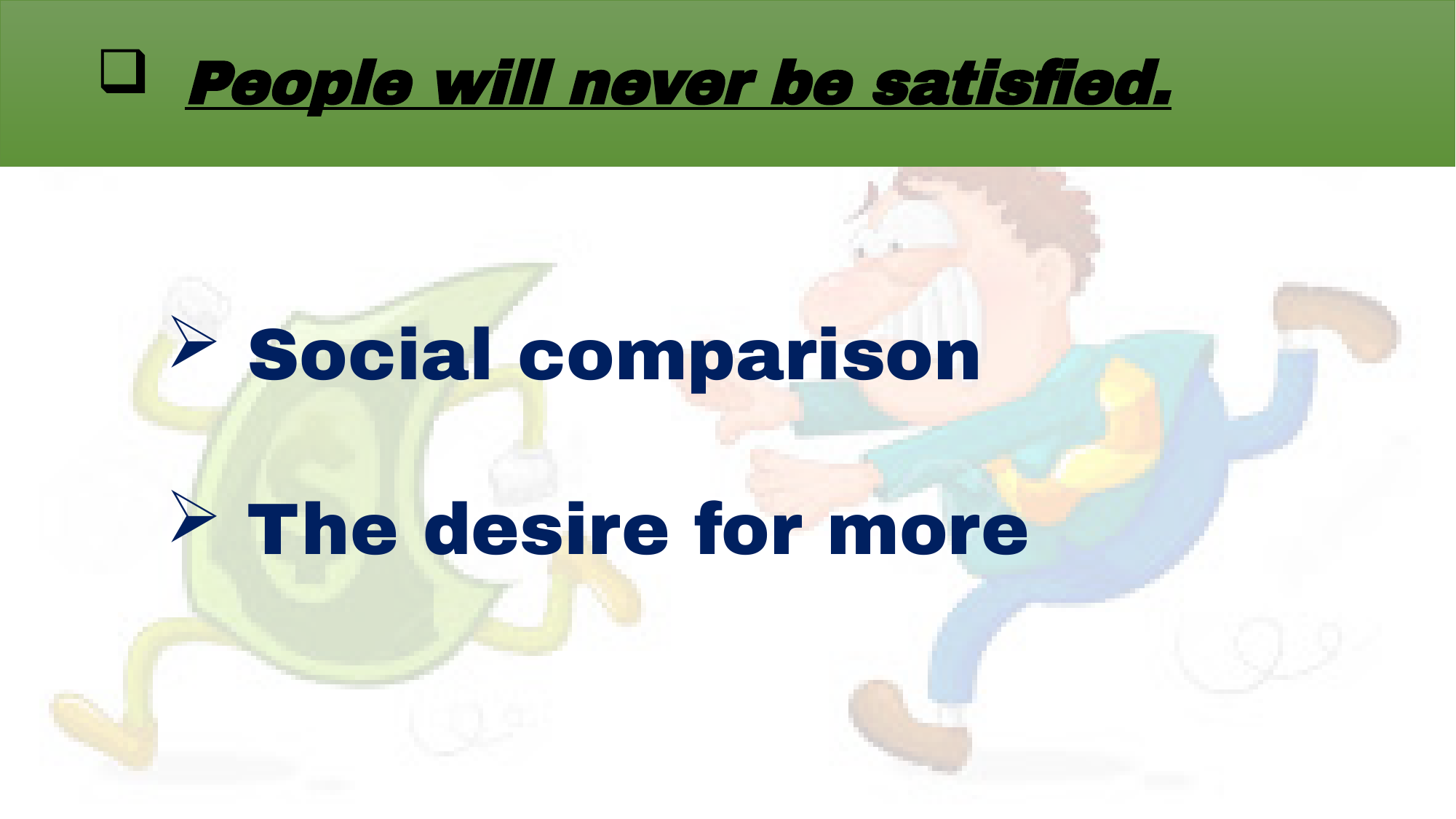

People will never be satisfied.

.
Social comparison

The desire for more